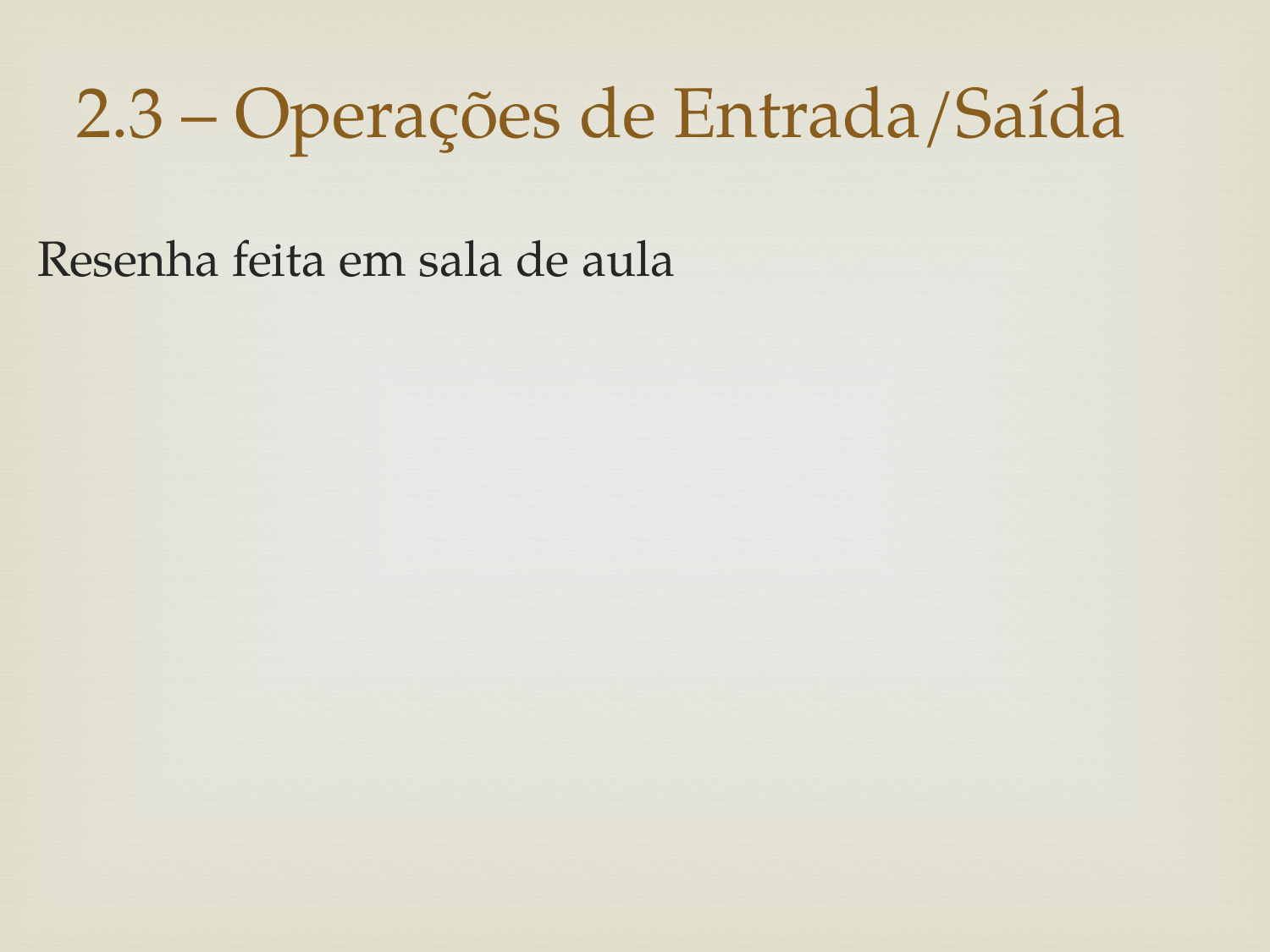

# 2.3 – Operações de Entrada/Saída
Resenha feita em sala de aula